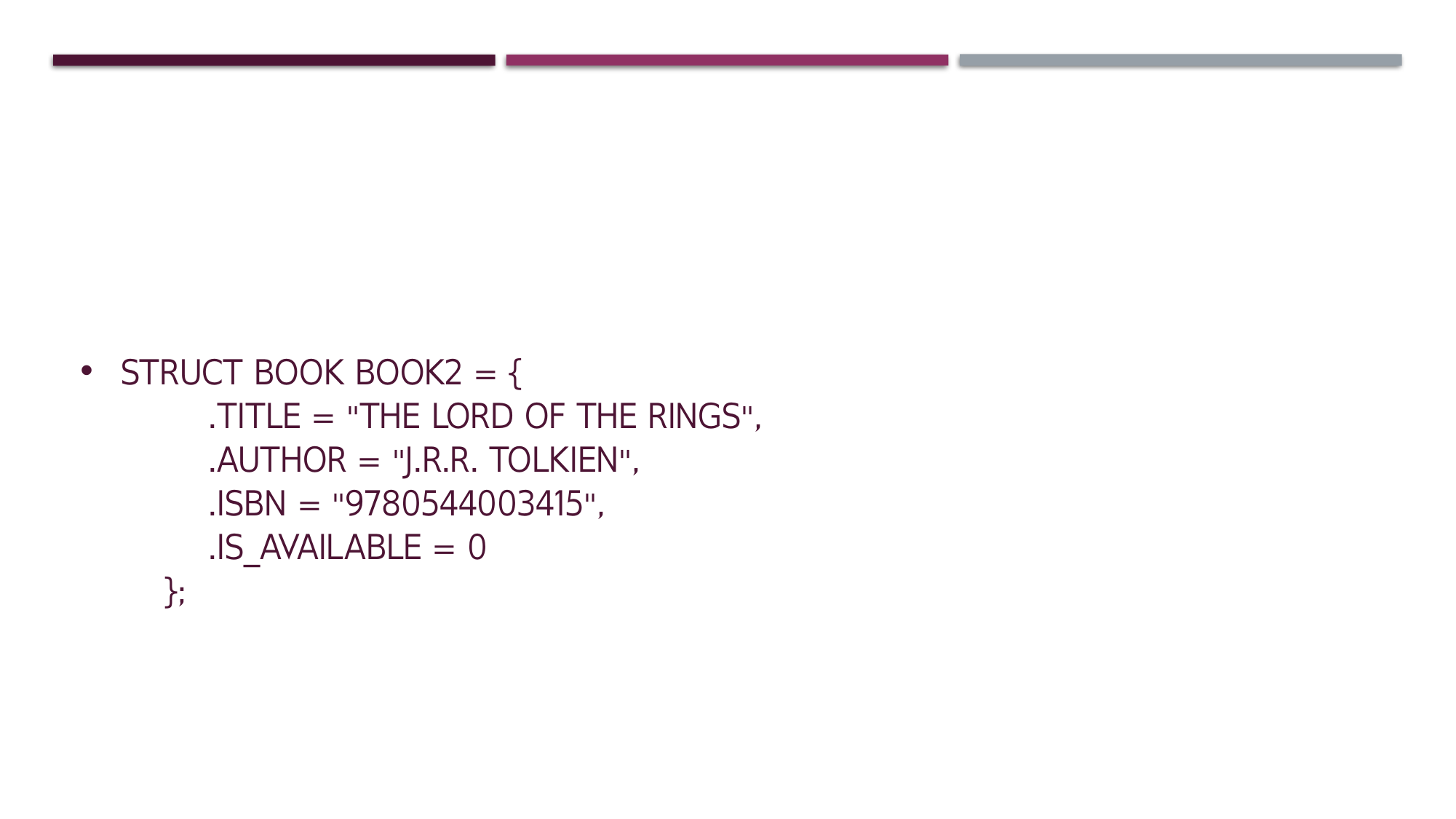

# struct Book book2 = { .title = "The Lord of the Rings", .author = "J.R.R. Tolkien", .isbn = "9780544003415", .is_available = 0 };